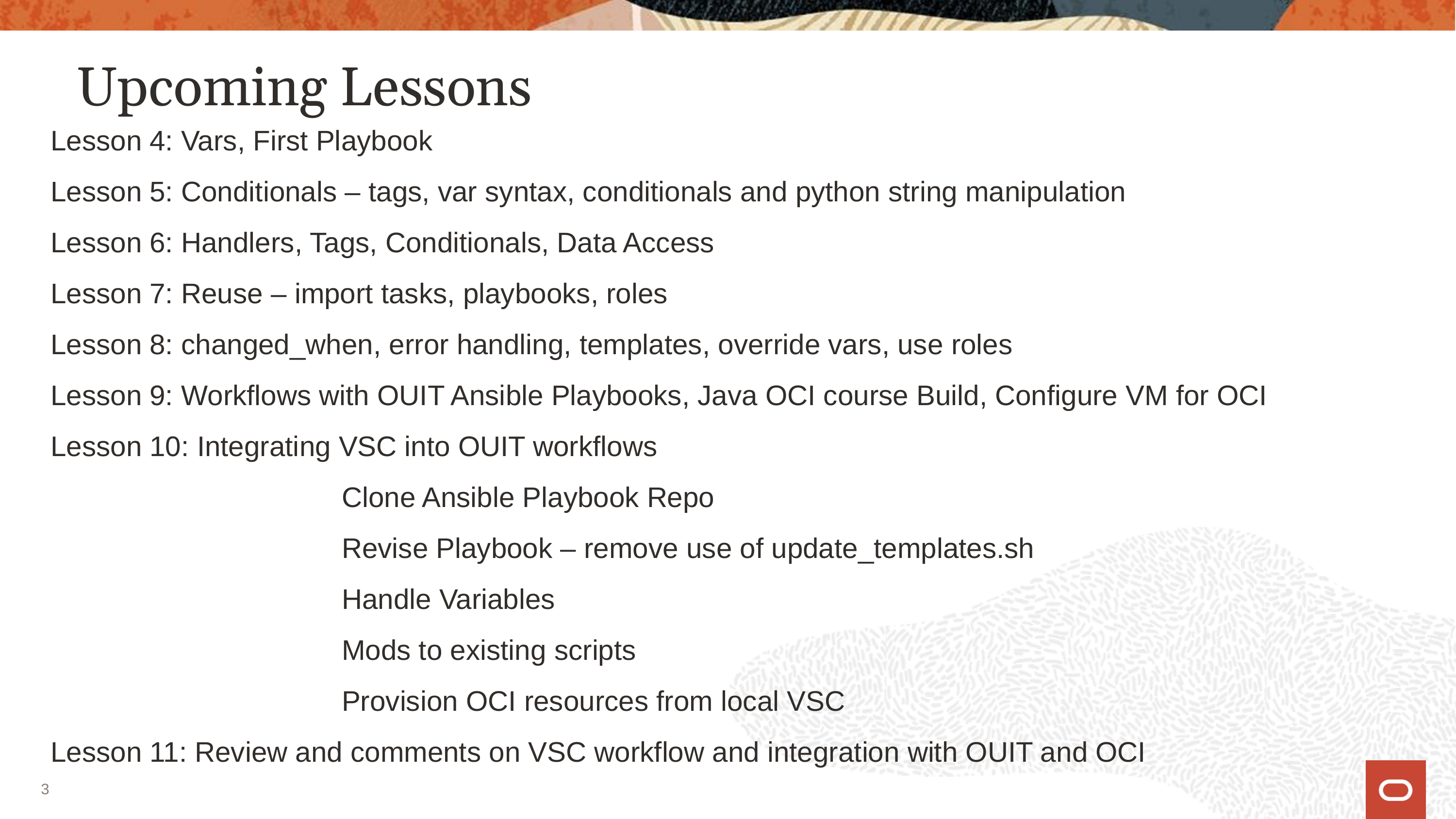

# Upcoming Lessons
Lesson 4: Vars, First Playbook
Lesson 5: Conditionals – tags, var syntax, conditionals and python string manipulation
Lesson 6: Handlers, Tags, Conditionals, Data Access
Lesson 7: Reuse – import tasks, playbooks, roles
Lesson 8: changed_when, error handling, templates, override vars, use roles
Lesson 9: Workflows with OUIT Ansible Playbooks, Java OCI course Build, Configure VM for OCI
Lesson 10: Integrating VSC into OUIT workflows
				Clone Ansible Playbook Repo
				Revise Playbook – remove use of update_templates.sh
				Handle Variables
				Mods to existing scripts
				Provision OCI resources from local VSC
Lesson 11: Review and comments on VSC workflow and integration with OUIT and OCI